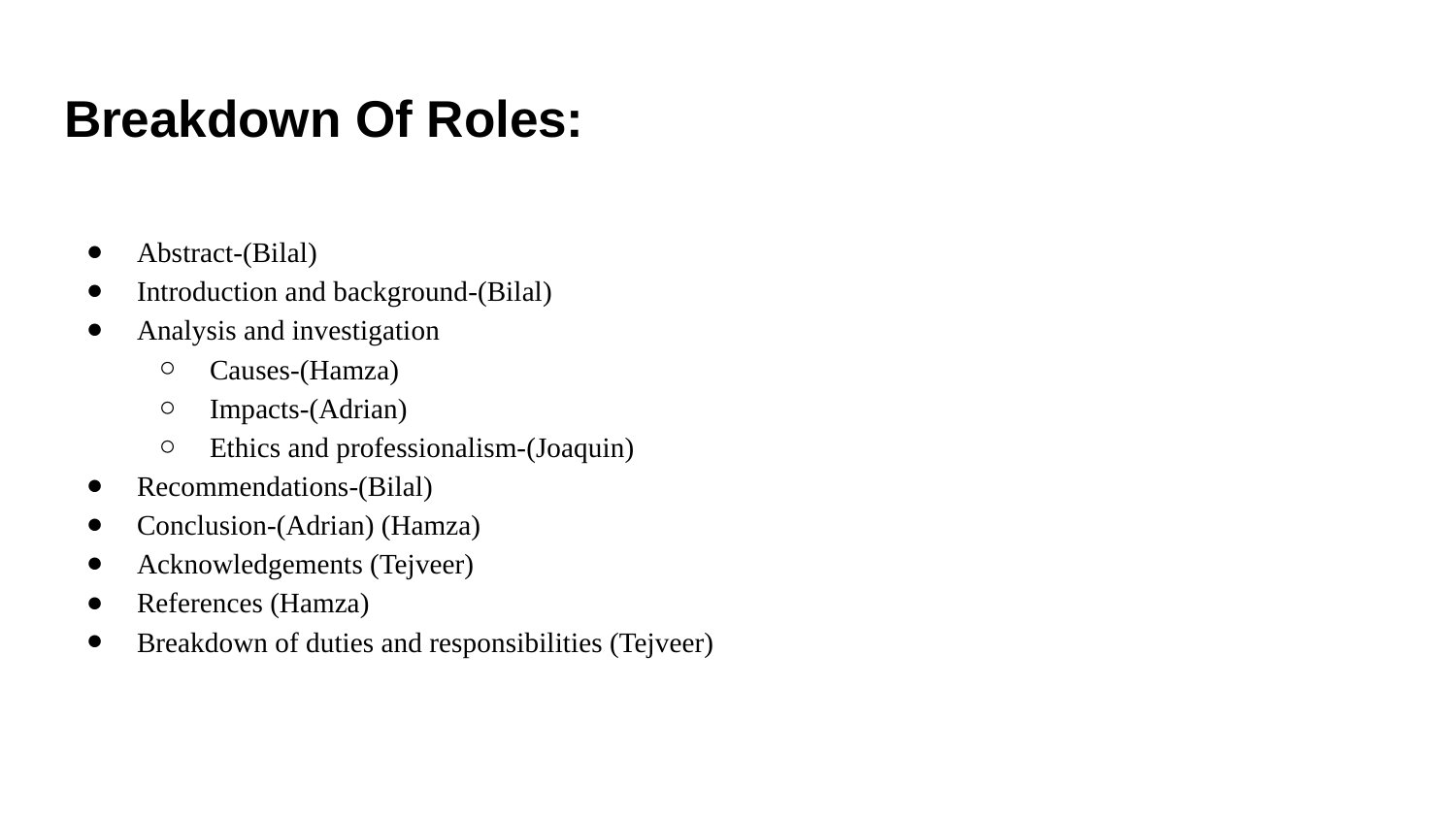

# Breakdown Of Roles:
Abstract-(Bilal)
Introduction and background-(Bilal)
Analysis and investigation
Causes-(Hamza)
Impacts-(Adrian)
Ethics and professionalism-(Joaquin)
Recommendations-(Bilal)
Conclusion-(Adrian) (Hamza)
Acknowledgements (Tejveer)
References (Hamza)
Breakdown of duties and responsibilities (Tejveer)